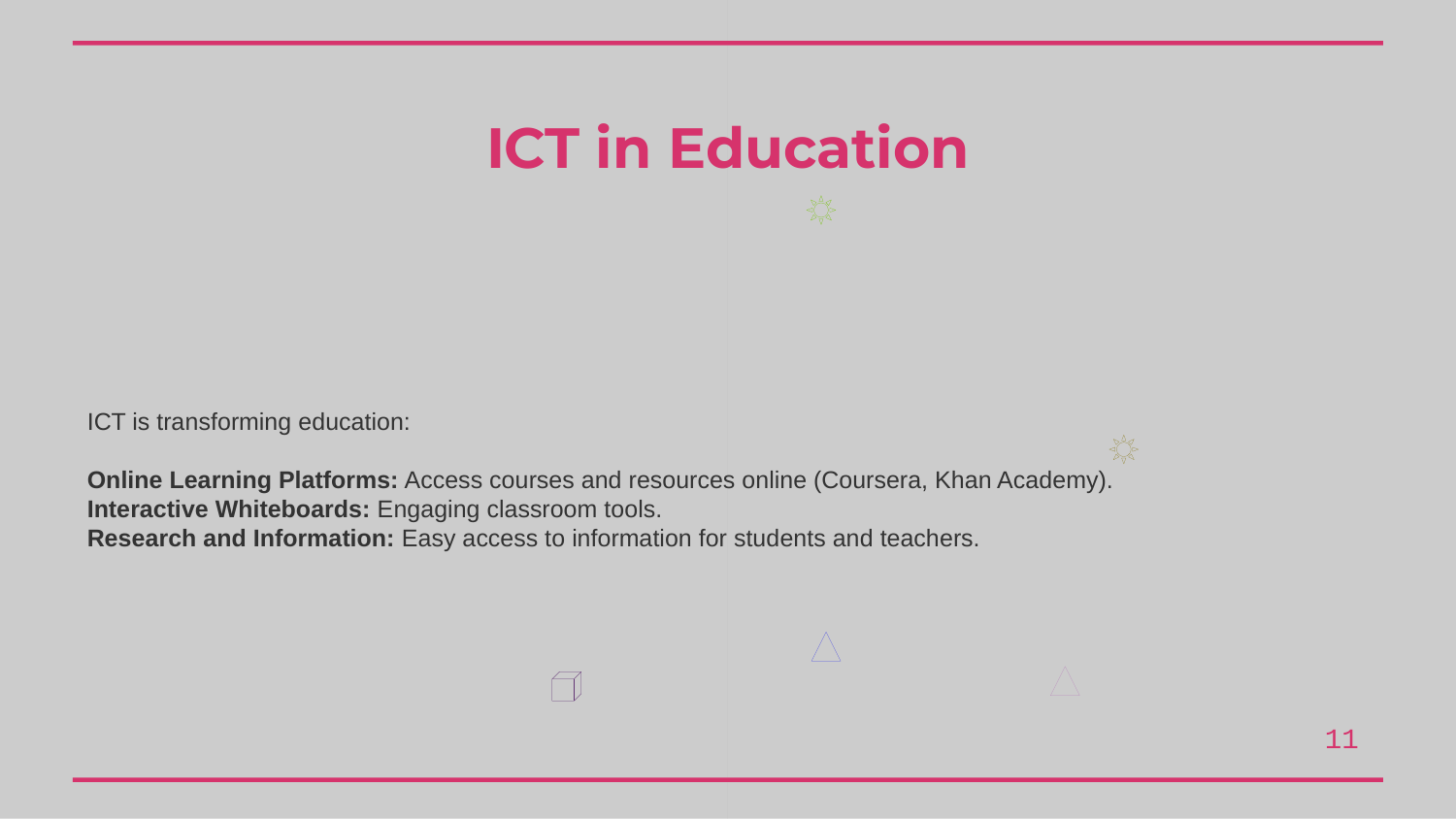

ICT in Education

ICT is transforming education:

Online Learning Platforms: Access courses and resources online (Coursera, Khan Academy).
Interactive Whiteboards: Engaging classroom tools.
Research and Information: Easy access to information for students and teachers.

11